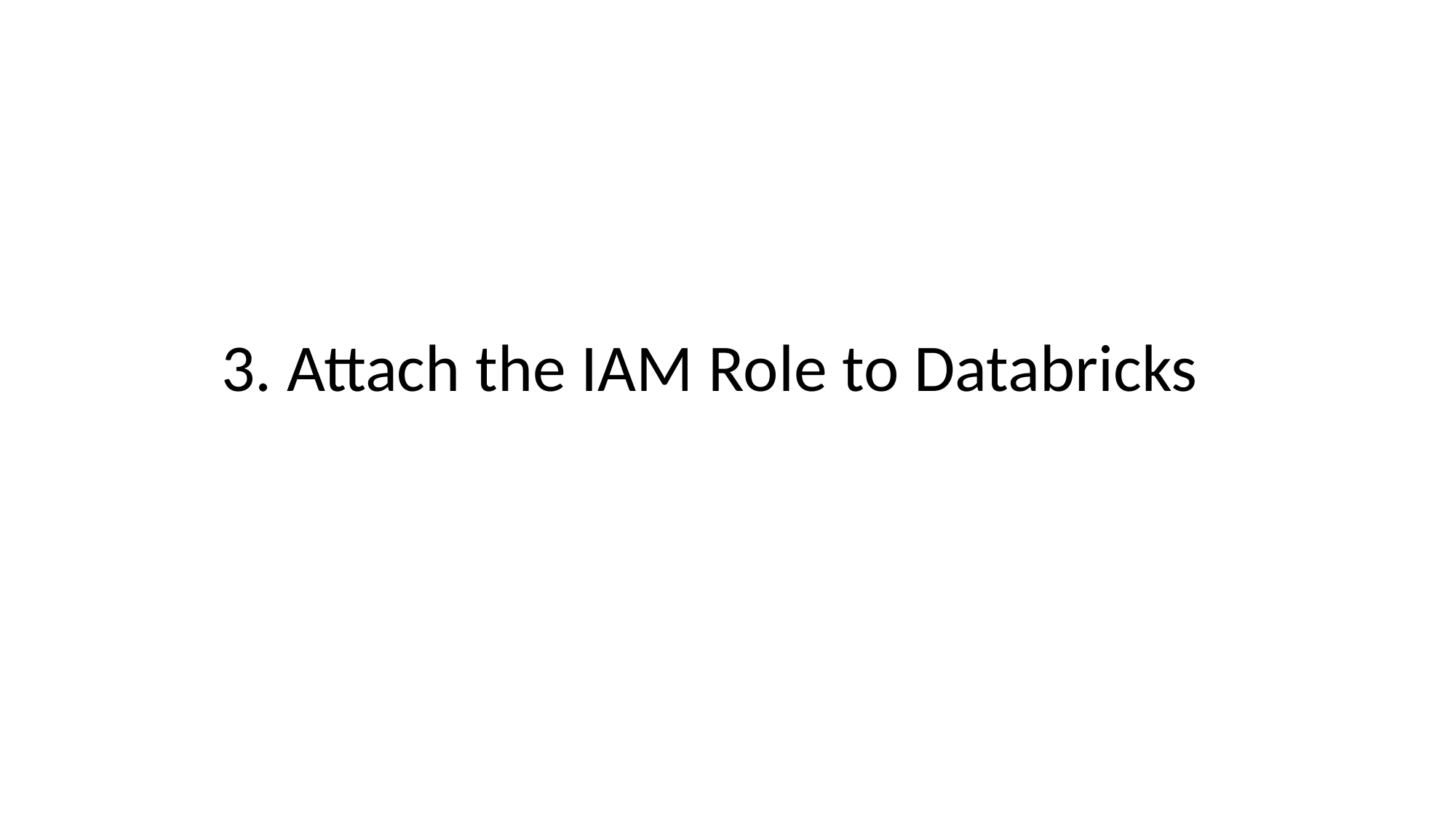

# 3. Attach the IAM Role to Databricks